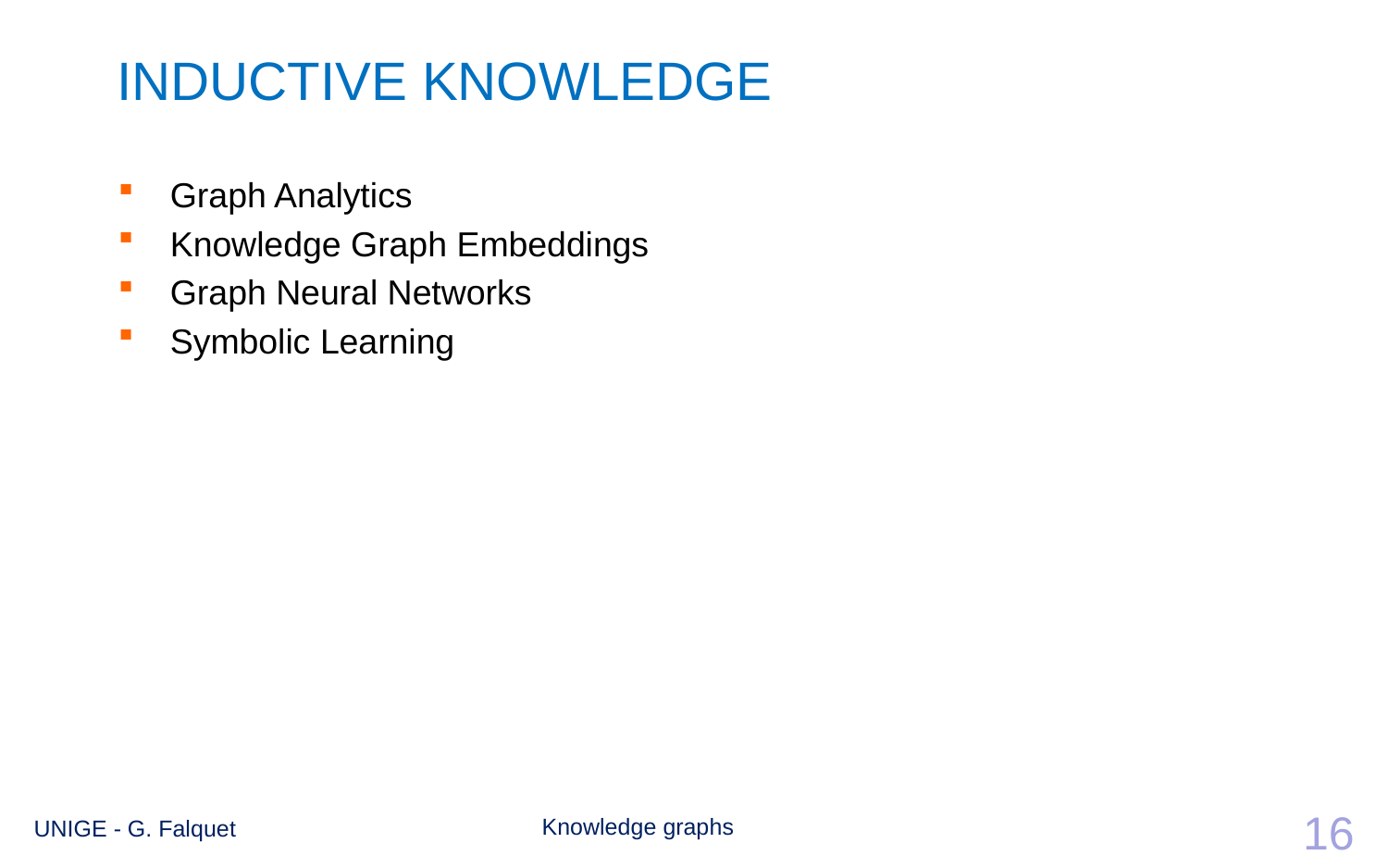

# INDUCTIVE KNOWLEDGE
Graph Analytics
Knowledge Graph Embeddings
Graph Neural Networks
Symbolic Learning

16
Knowledge graphs
UNIGE - G. Falquet